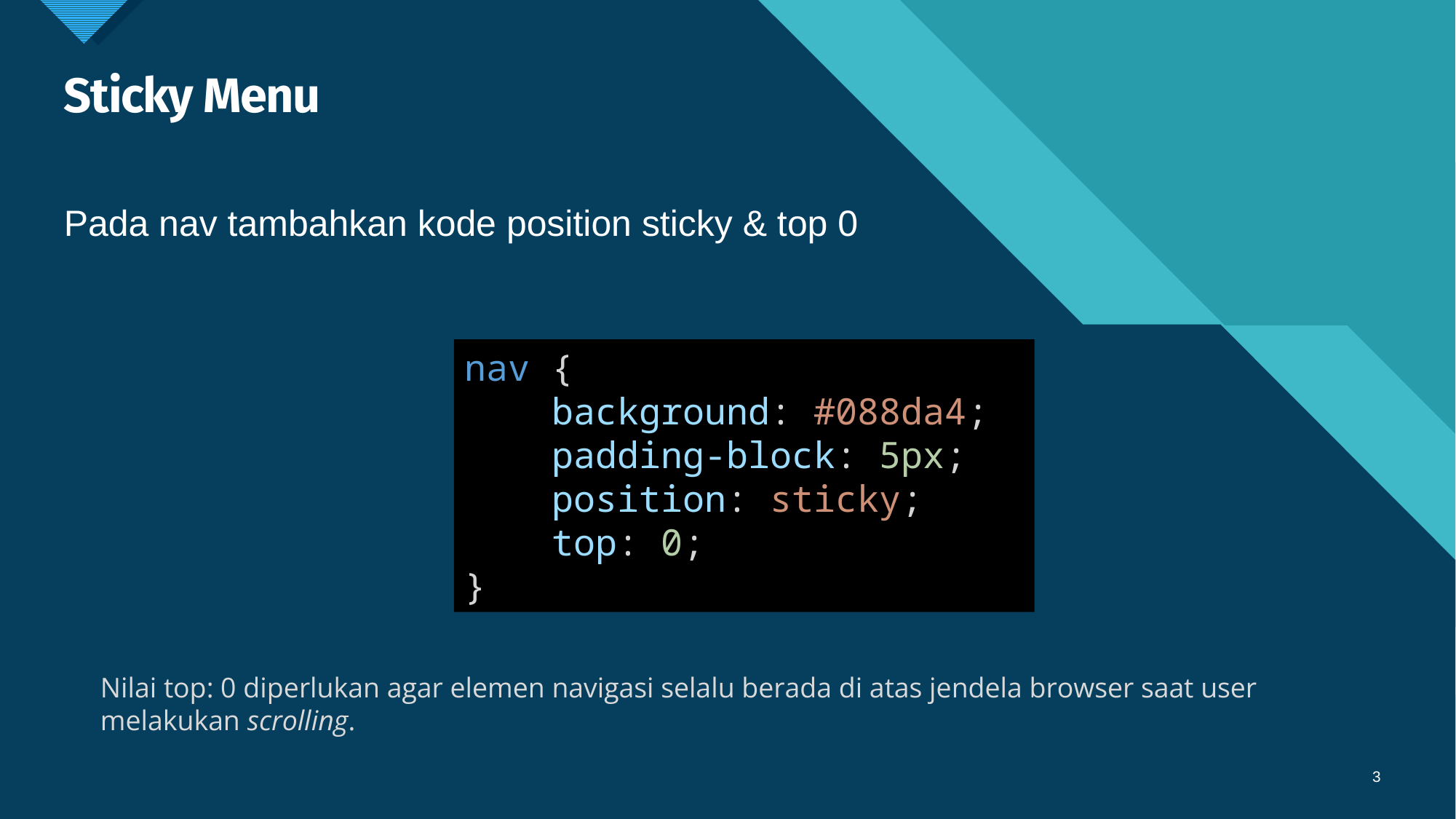

# Sticky Menu
Pada nav tambahkan kode position sticky & top 0
nav {
    background: #088da4;
    padding-block: 5px;
    position: sticky;
    top: 0;
}
Nilai top: 0 diperlukan agar elemen navigasi selalu berada di atas jendela browser saat user melakukan scrolling.
3